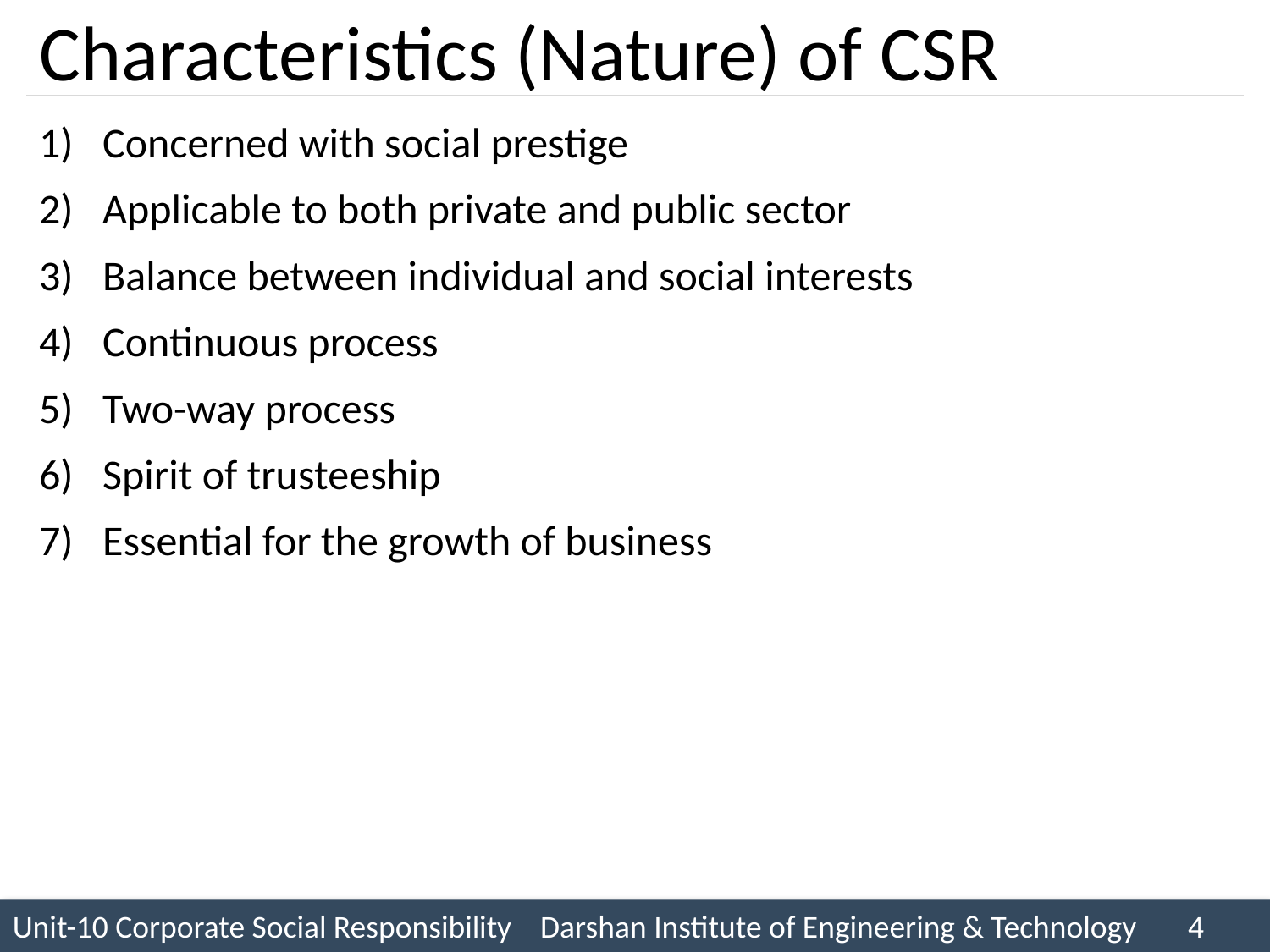

# Characteristics (Nature) of CSR
Concerned with social prestige
Applicable to both private and public sector
Balance between individual and social interests
Continuous process
Two-way process
Spirit of trusteeship
Essential for the growth of business